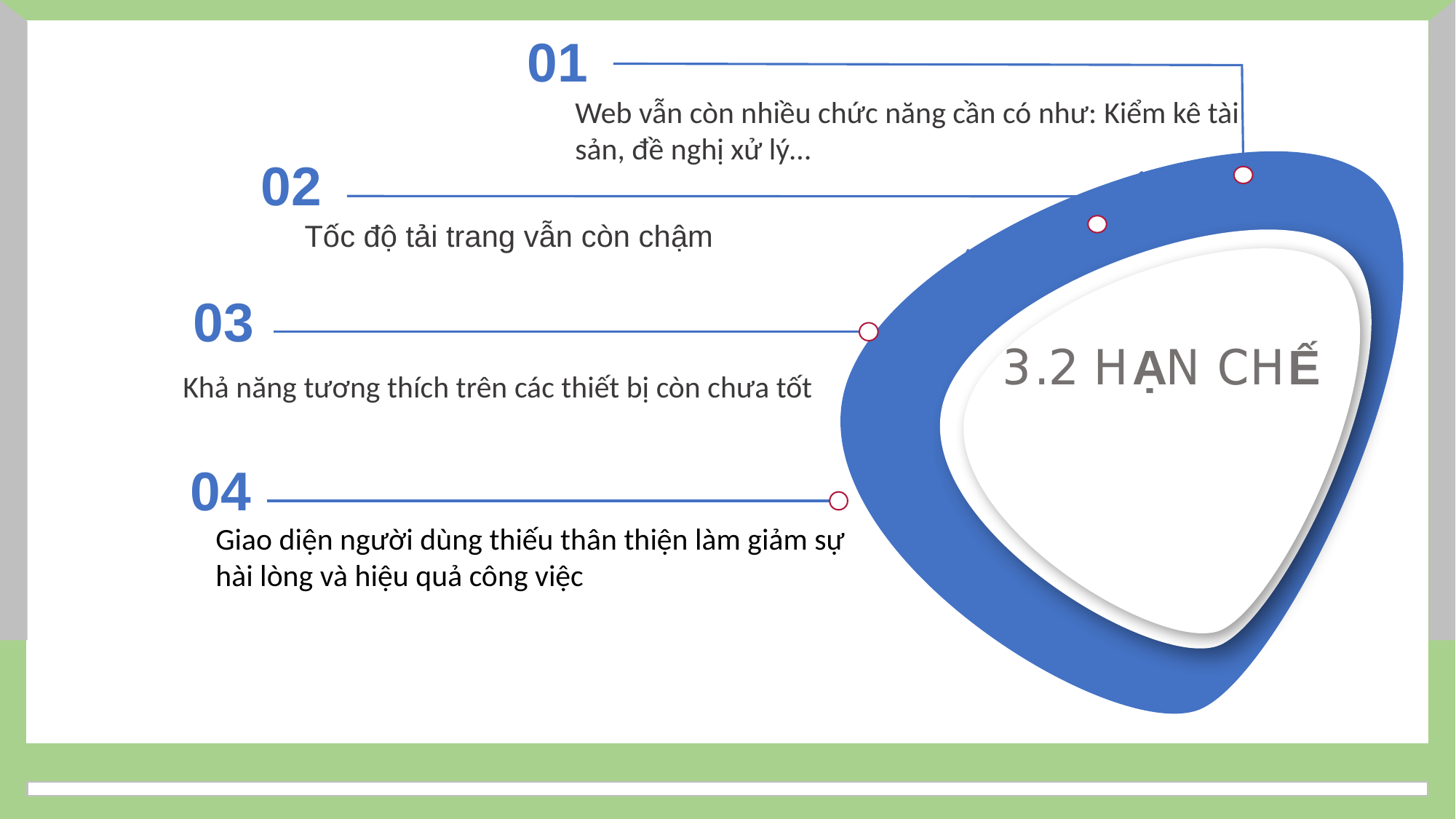

01

Web vẫn còn nhiều chức năng cần có như: Kiểm kê tài sản, đề nghị xử lý…

02

Tốc độ tải trang vẫn còn chậm

03

3.2 HẠN CHẾ
Khả năng tương thích trên các thiết bị còn chưa tốt
04

Giao diện người dùng thiếu thân thiện làm giảm sự hài lòng và hiệu quả công việc